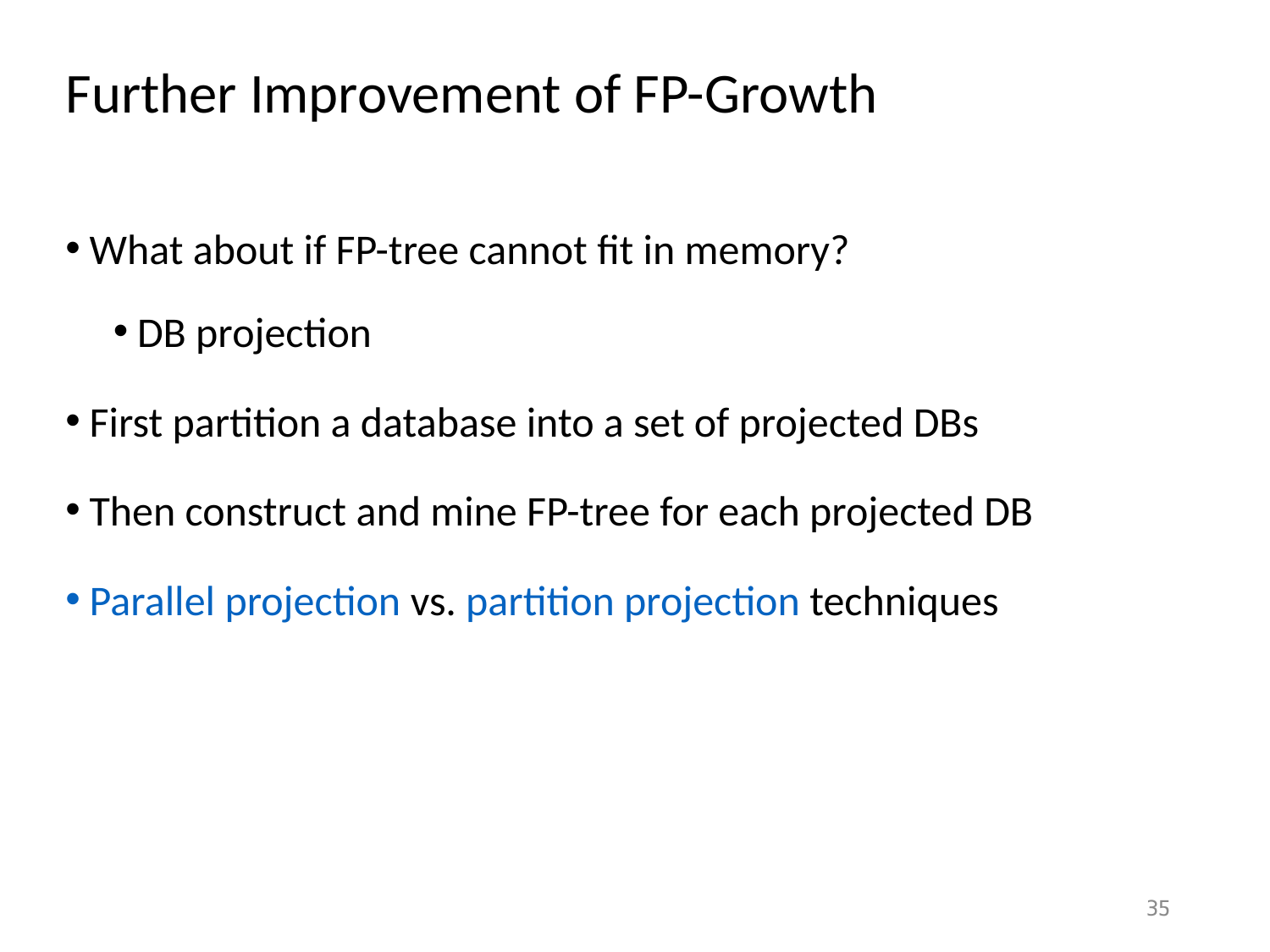

# Further Improvement of FP-Growth
What about if FP-tree cannot fit in memory?
DB projection
First partition a database into a set of projected DBs
Then construct and mine FP-tree for each projected DB
Parallel projection vs. partition projection techniques
35